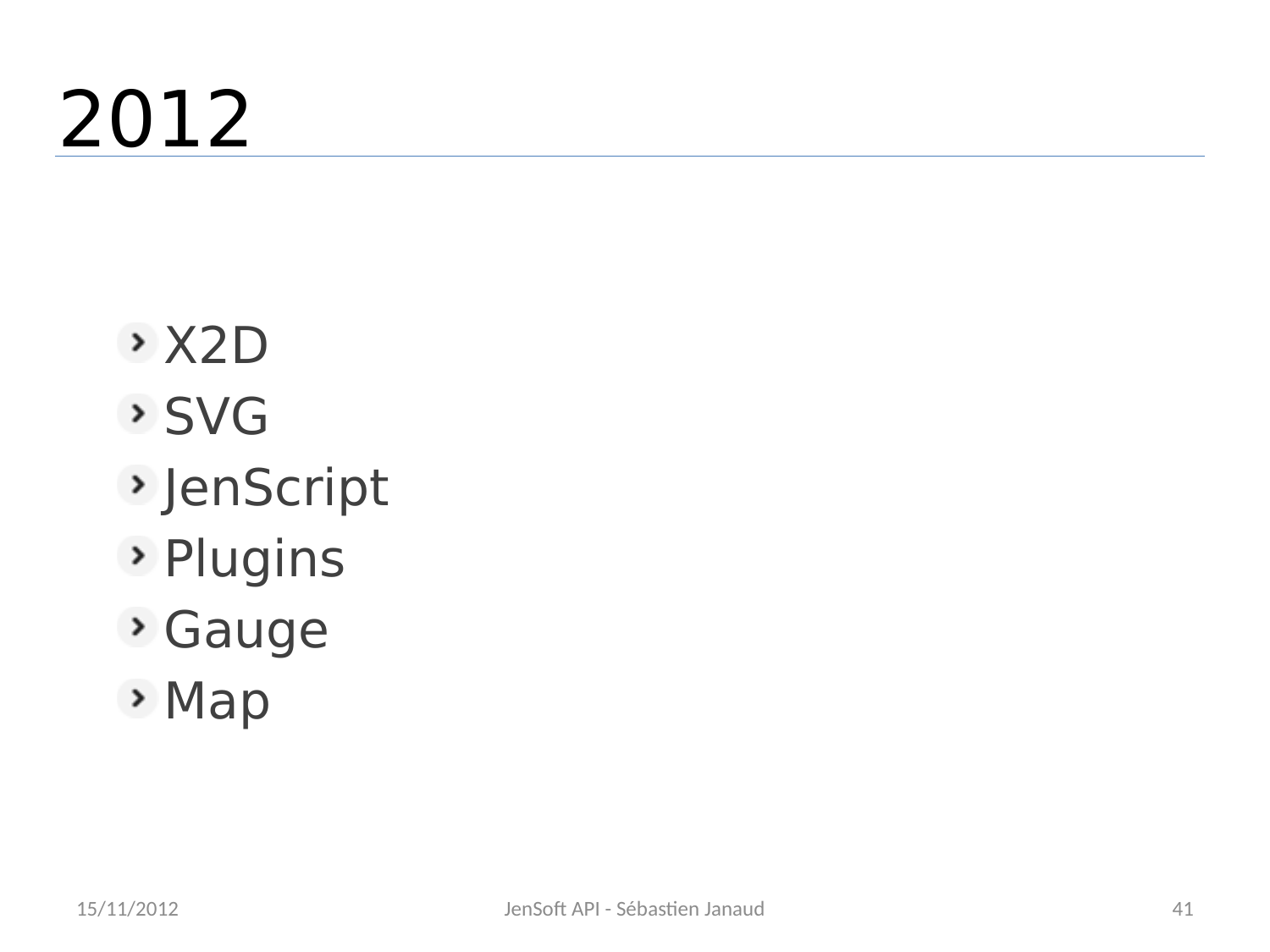

2012
X2D
SVG
JenScript
Plugins
Gauge
Map

15/11/2012
JenSoft API - Sébastien Janaud
41